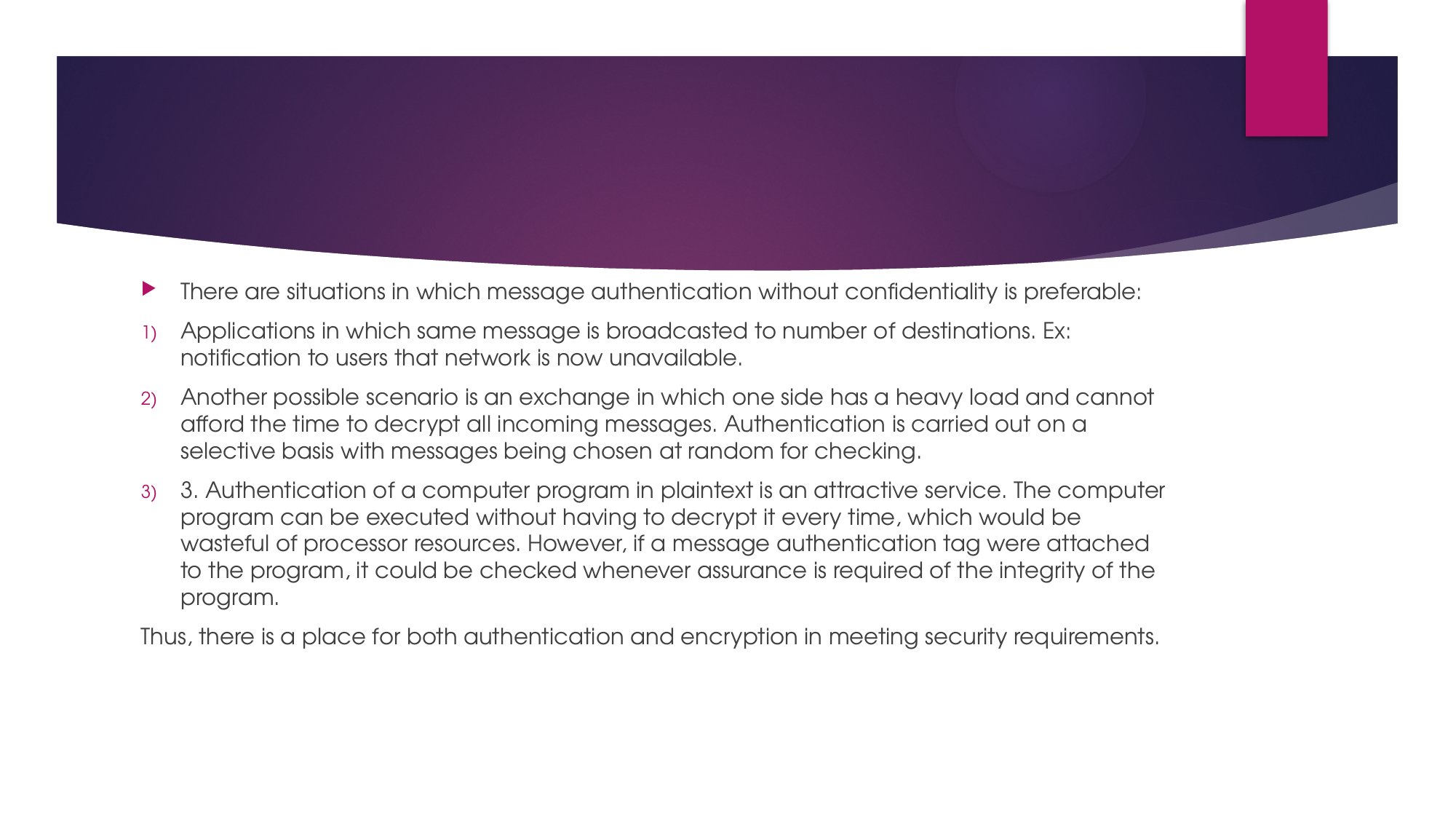

There are situations in which message authentication without confidentiality is preferable:
Applications in which same message is broadcasted to number of destinations. Ex: notification to users that network is now unavailable.
Another possible scenario is an exchange in which one side has a heavy load and cannot afford the time to decrypt all incoming messages. Authentication is carried out on a selective basis with messages being chosen at random for checking.
3. Authentication of a computer program in plaintext is an attractive service. The computer program can be executed without having to decrypt it every time, which would be wasteful of processor resources. However, if a message authentication tag were attached to the program, it could be checked whenever assurance is required of the integrity of the program.
Thus, there is a place for both authentication and encryption in meeting security requirements.